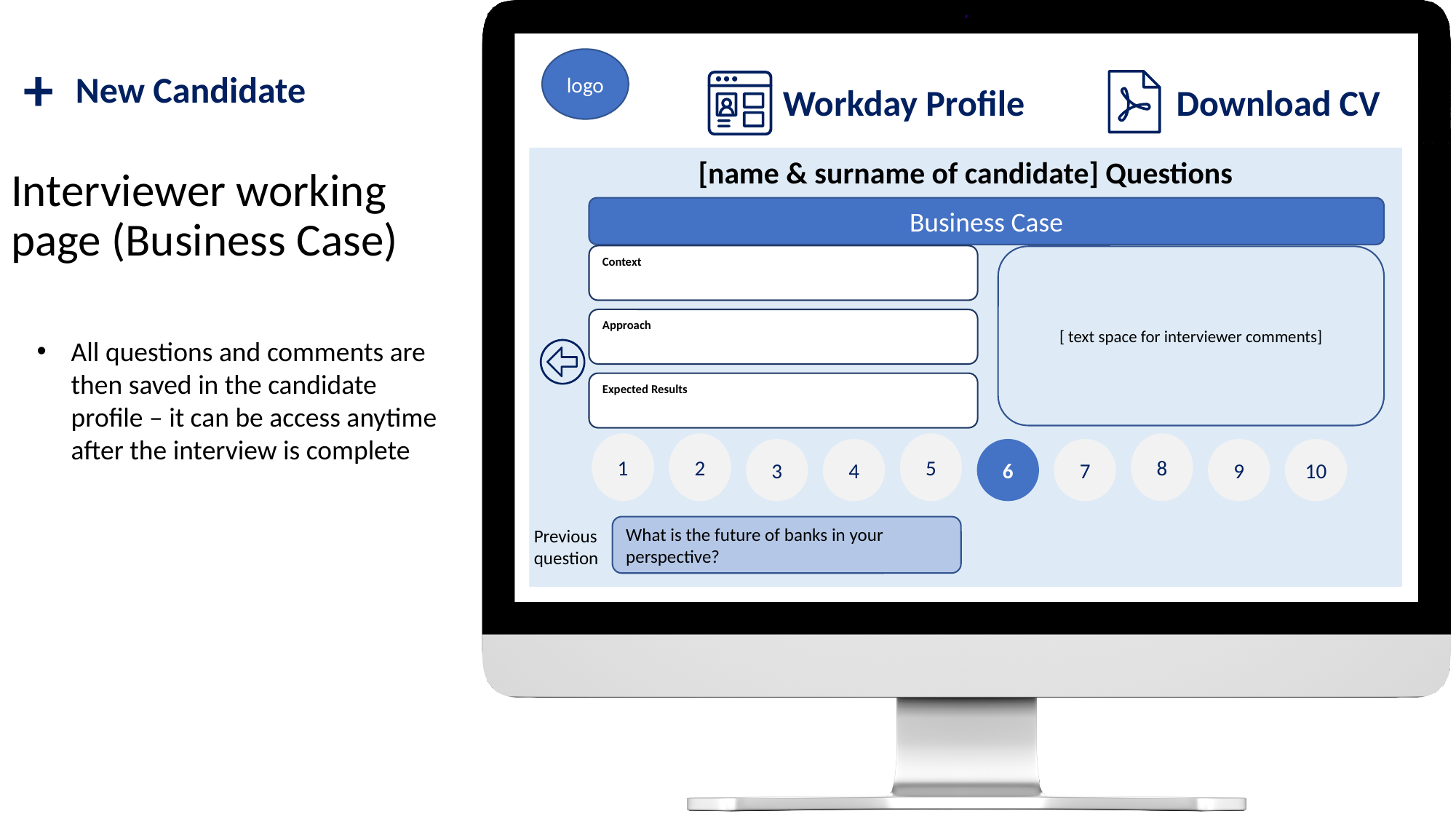

logo
+
New Candidate

Workday Profile
Download CV
# Interviewer working page (Business Case)
[name & surname of candidate] Questions
Business Case
Context
[ text space for interviewer comments]
Approach
All questions and comments are then saved in the candidate profile – it can be access anytime after the interview is complete

Expected Results
1
2
5
8
3
4
6
7
9
10
What is the future of banks in your perspective?
Previous
question